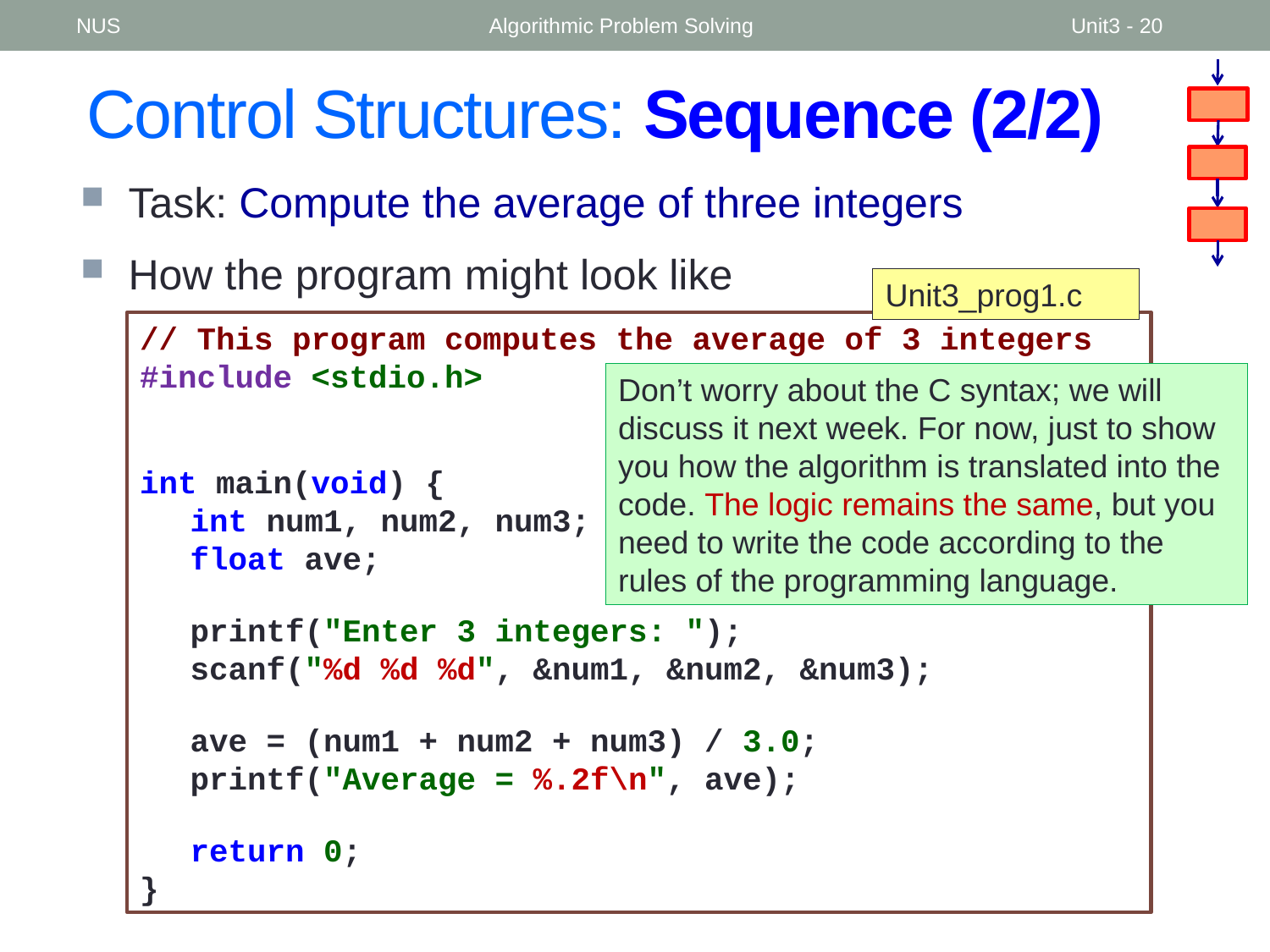

NUS
Algorithmic Problem Solving
Unit3 - 20

# Control Structures: Sequence (2/2)
Task: Compute the average of three integers
How the program might look like
Unit3_prog1.c
// This program computes the average of 3 integers
#include <stdio.h>

int main(void) {
	int num1, num2, num3;
	float ave;

	printf("Enter 3 integers: ");
	scanf("%d %d %d", &num1, &num2, &num3);

	ave = (num1 + num2 + num3) / 3.0;
	printf("Average = %.2f\n", ave);

	return 0;
}
Don’t worry about the C syntax; we will discuss it next week. For now, just to show you how the algorithm is translated into the code. The logic remains the same, but you need to write the code according to the rules of the programming language.